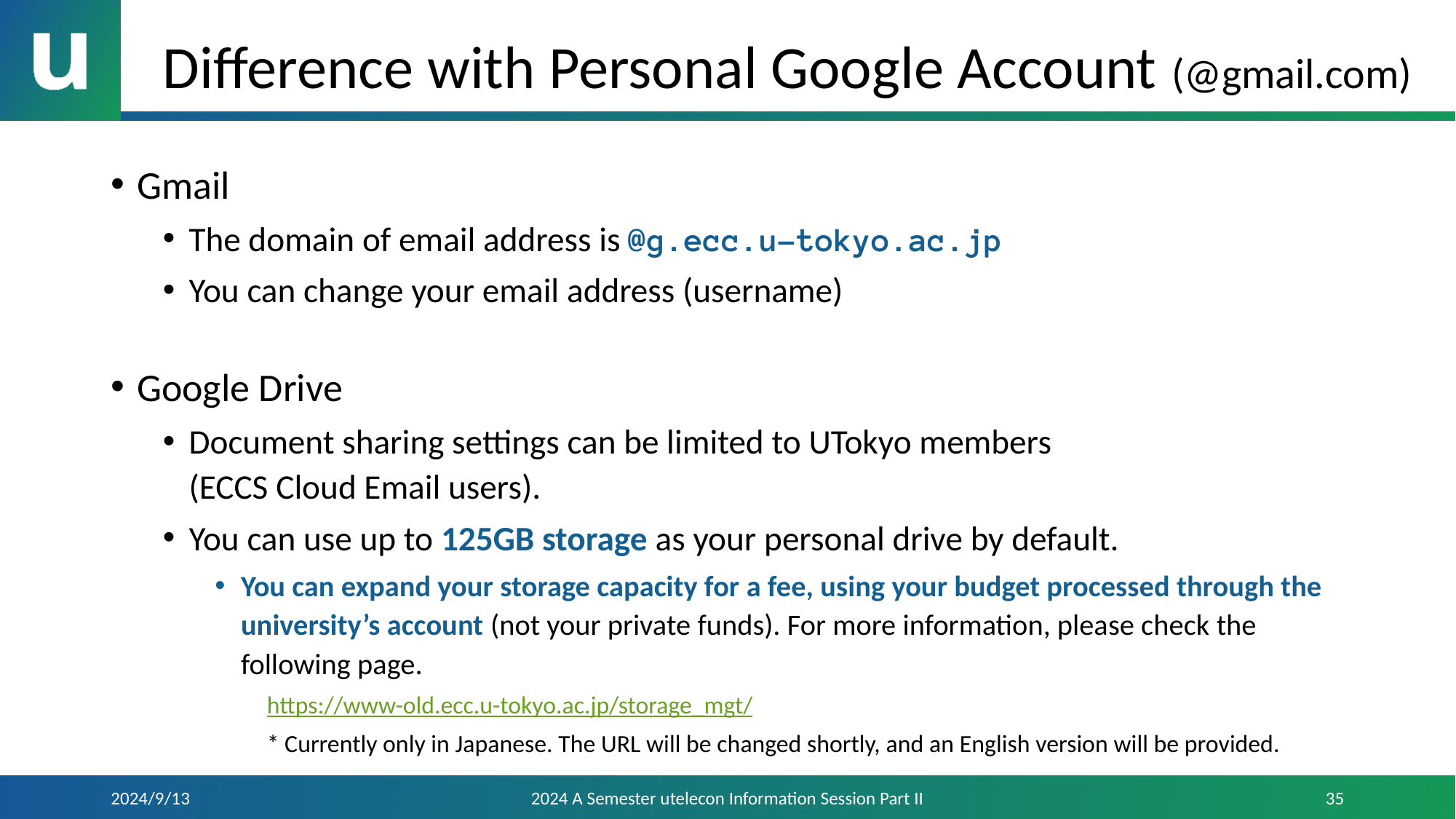

# Difference with Personal Google Account (@gmail.com)
Gmail
The domain of email address is @g.ecc.u-tokyo.ac.jp
You can change your email address (username)

Google Drive
Document sharing settings can be limited to UTokyo members
(ECCS Cloud Email users).
You can use up to 125GB storage as your personal drive by default.
You can expand your storage capacity for a fee, using your budget processed through the university’s account (not your private funds). For more information, please check the following page.
https://www-old.ecc.u-tokyo.ac.jp/storage_mgt/
* Currently only in Japanese. The URL will be changed shortly, and an English version will be provided.
2024/9/13
2024 A Semester utelecon Information Session Part II
35